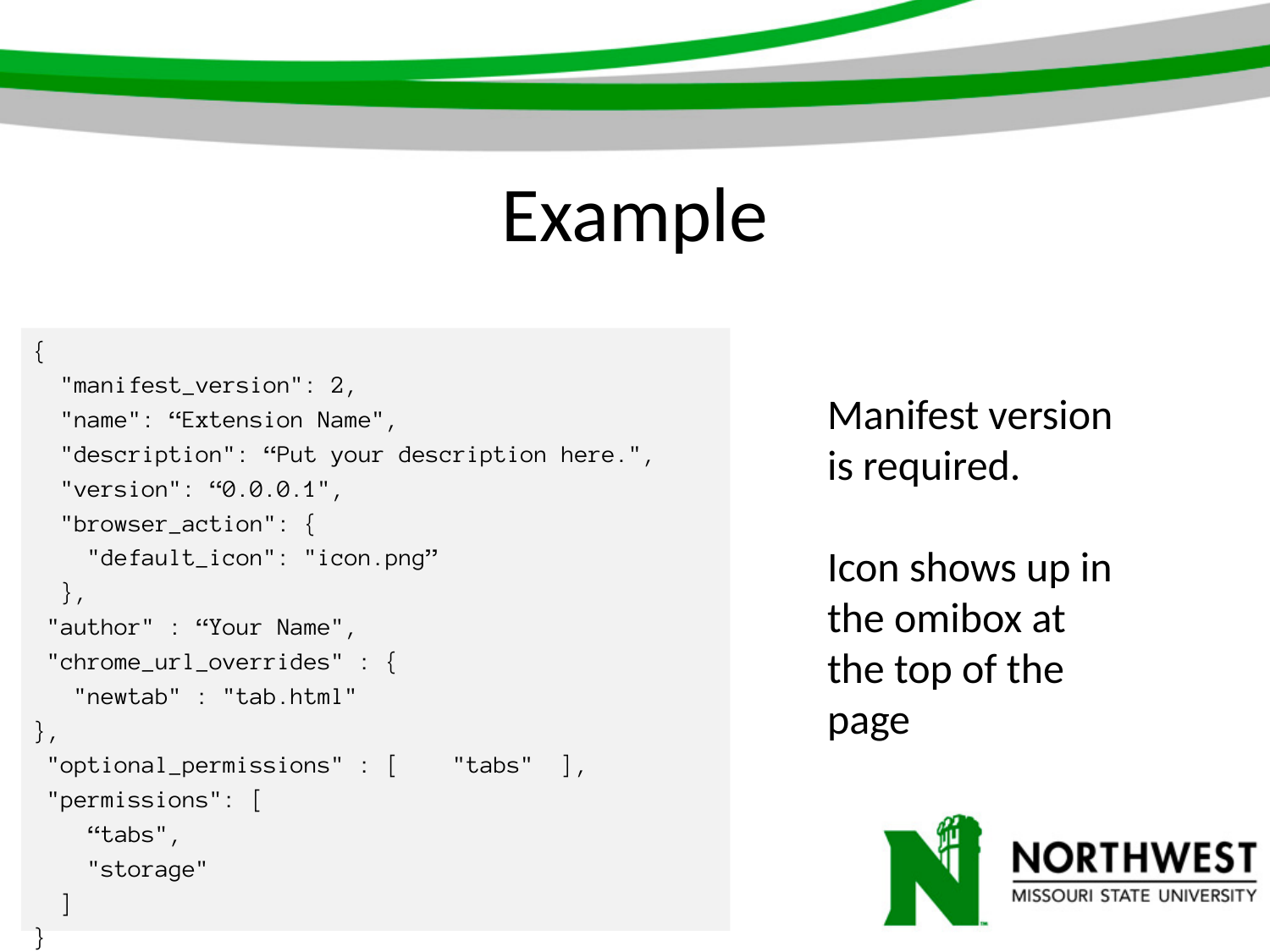

# Example
{
  "manifest_version": 2,
  "name": “Extension Name",
  "description": “Put your description here.",
  "version": “0.0.0.1",
  "browser_action": {
    "default_icon": "icon.png”
  },
 "author" : “Your Name",
 "chrome_url_overrides" : {
   "newtab" : "tab.html"
},
 "optional_permissions" : [    "tabs"  ],
 "permissions": [
    “tabs",
    "storage"
  ]
}
Manifest version is required.

Icon shows up in the omibox at the top of the page